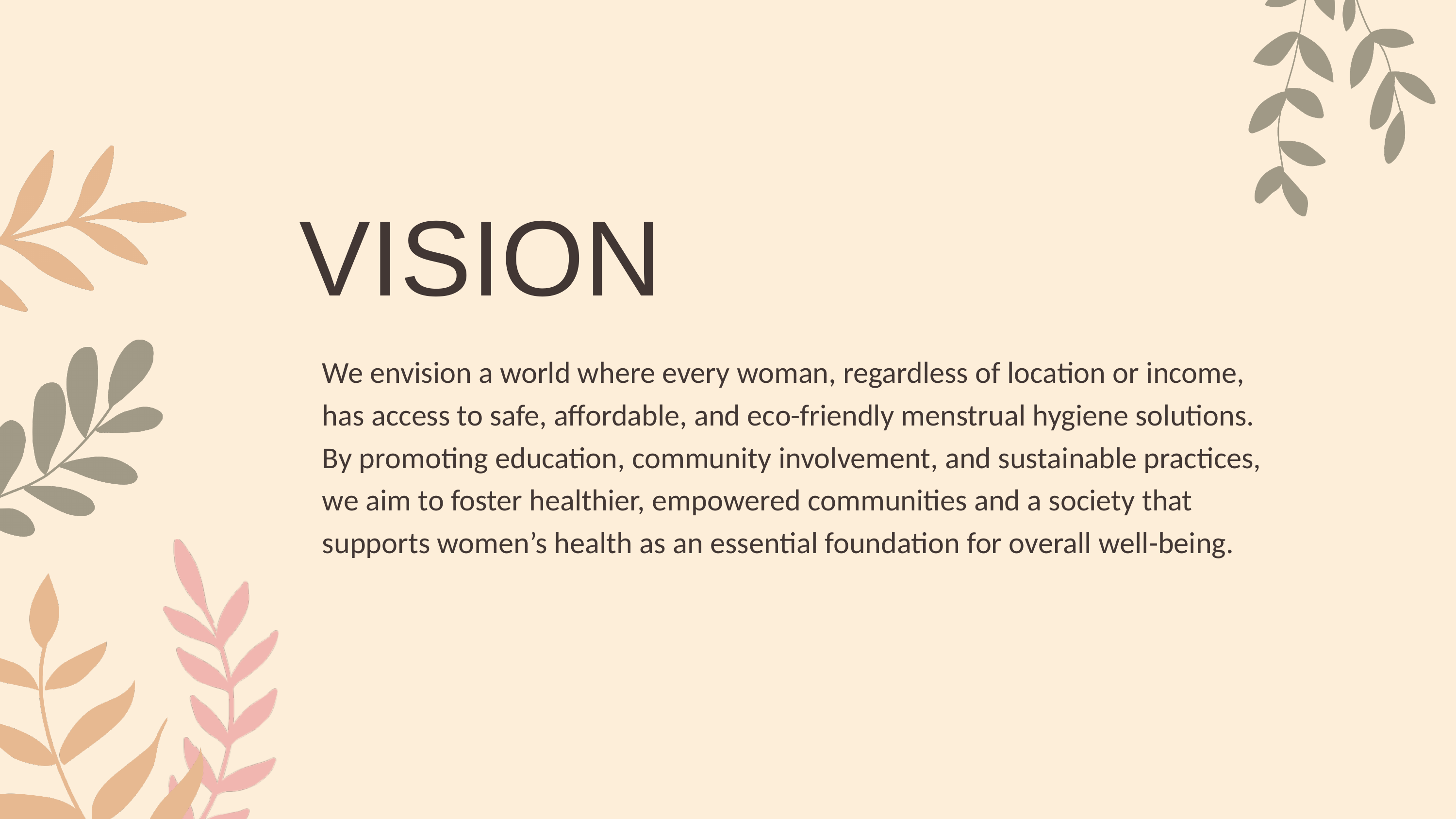

VISION

We envision a world where every woman, regardless of location or income, has access to safe, affordable, and eco-friendly menstrual hygiene solutions. By promoting education, community involvement, and sustainable practices, we aim to foster healthier, empowered communities and a society that supports women’s health as an essential foundation for overall well-being.